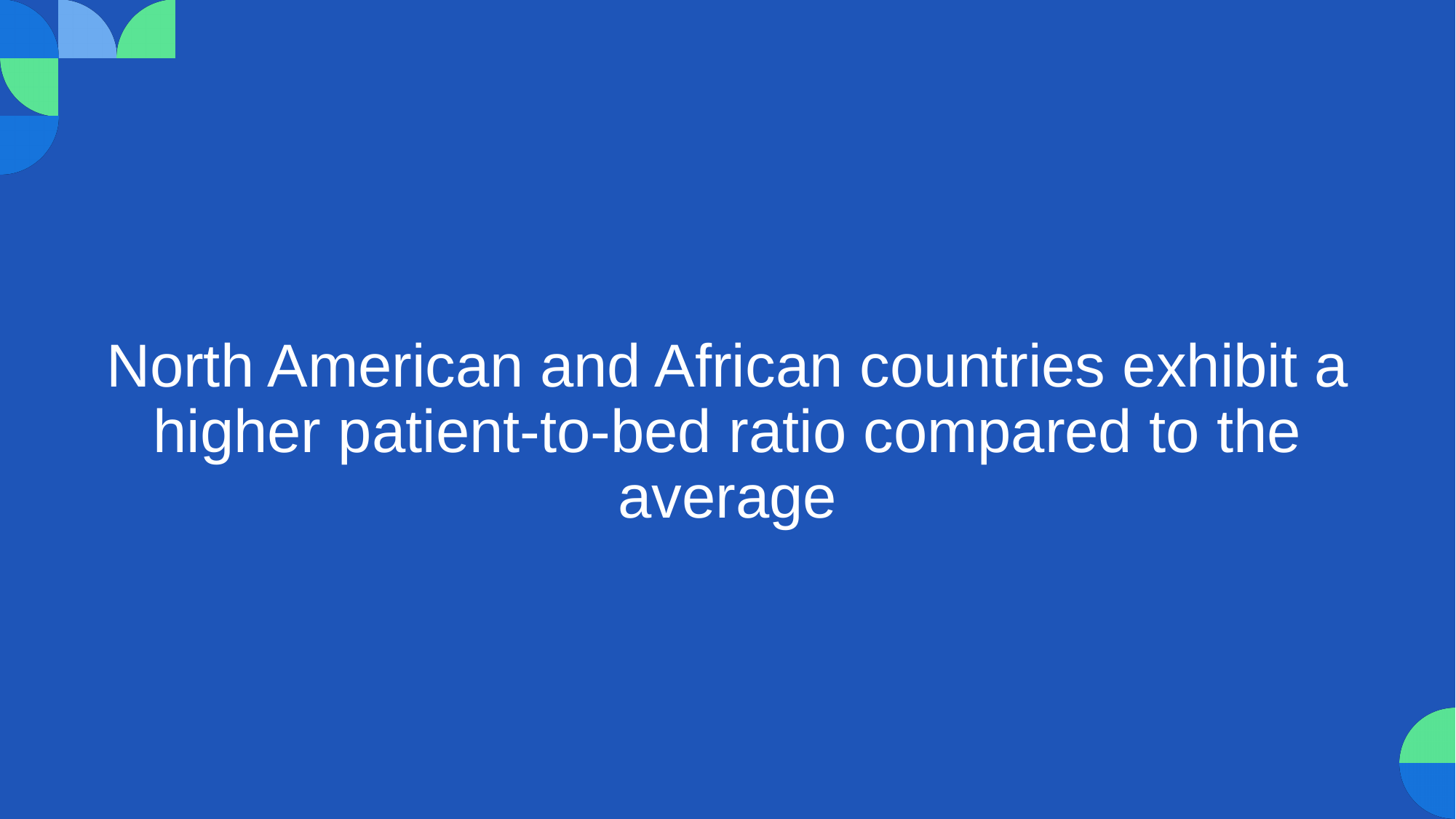

# North American and African countries exhibit a higher patient-to-bed ratio compared to the average